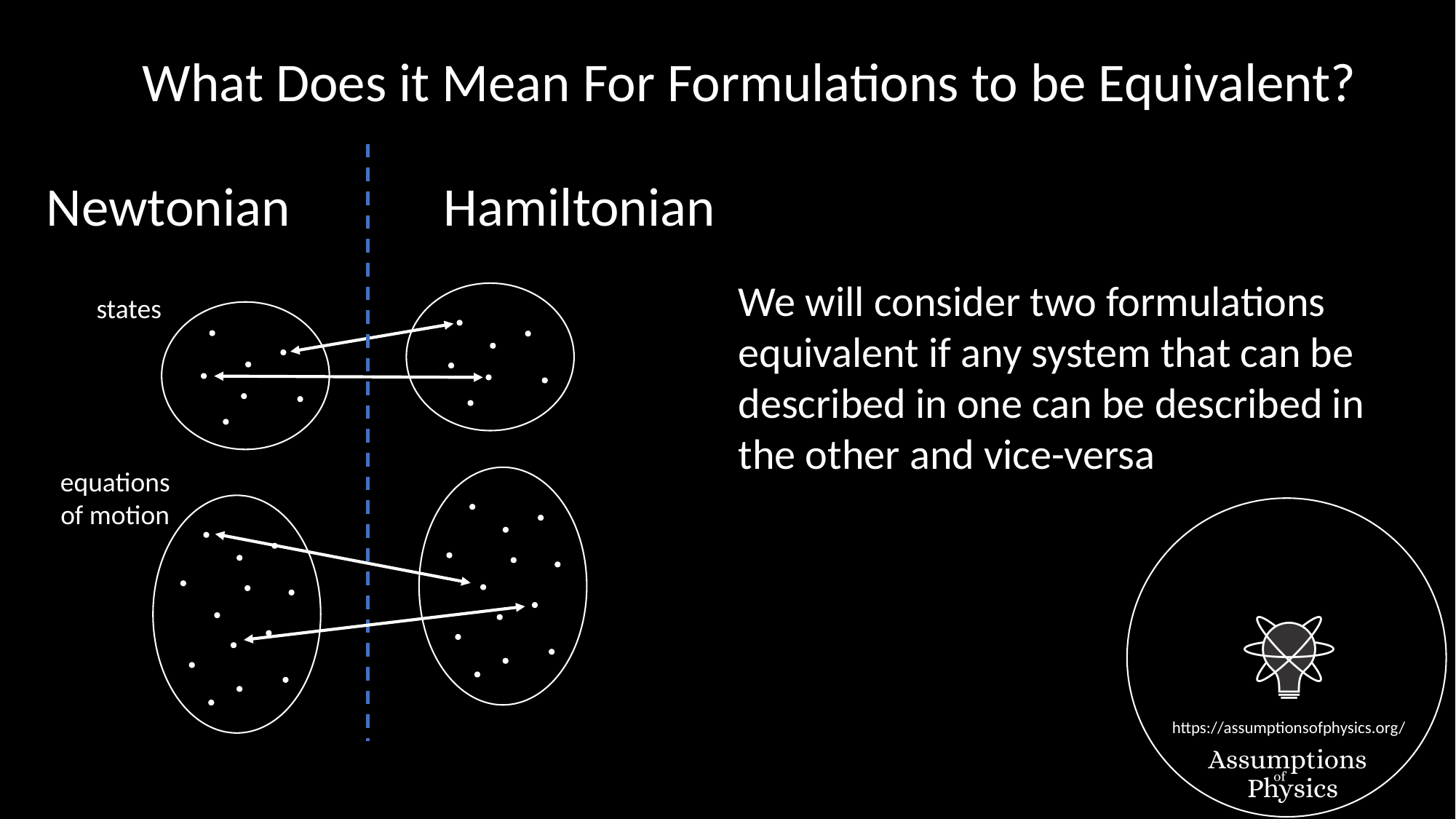

What Does it Mean For Formulations to be Equivalent?
Newtonian
Hamiltonian
We will consider two formulations equivalent if any system that can be described in one can be described in the other and vice-versa

states

equations
of motion